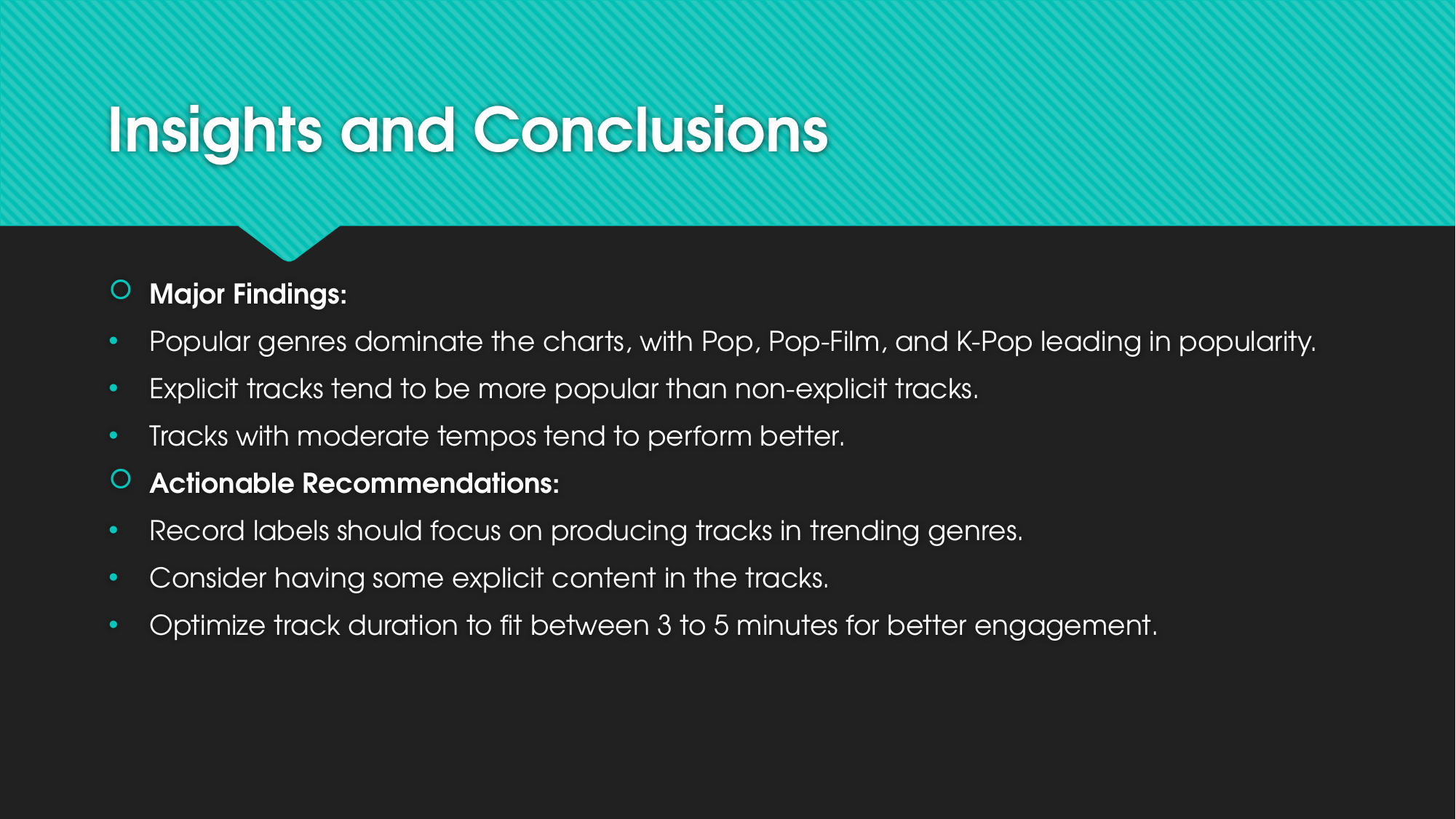

# Insights and Conclusions
Major Findings:
Popular genres dominate the charts, with Pop, Pop-Film, and K-Pop leading in popularity.
Explicit tracks tend to be more popular than non-explicit tracks.
Tracks with moderate tempos tend to perform better.
Actionable Recommendations:
Record labels should focus on producing tracks in trending genres.
Consider having some explicit content in the tracks.
Optimize track duration to fit between 3 to 5 minutes for better engagement.